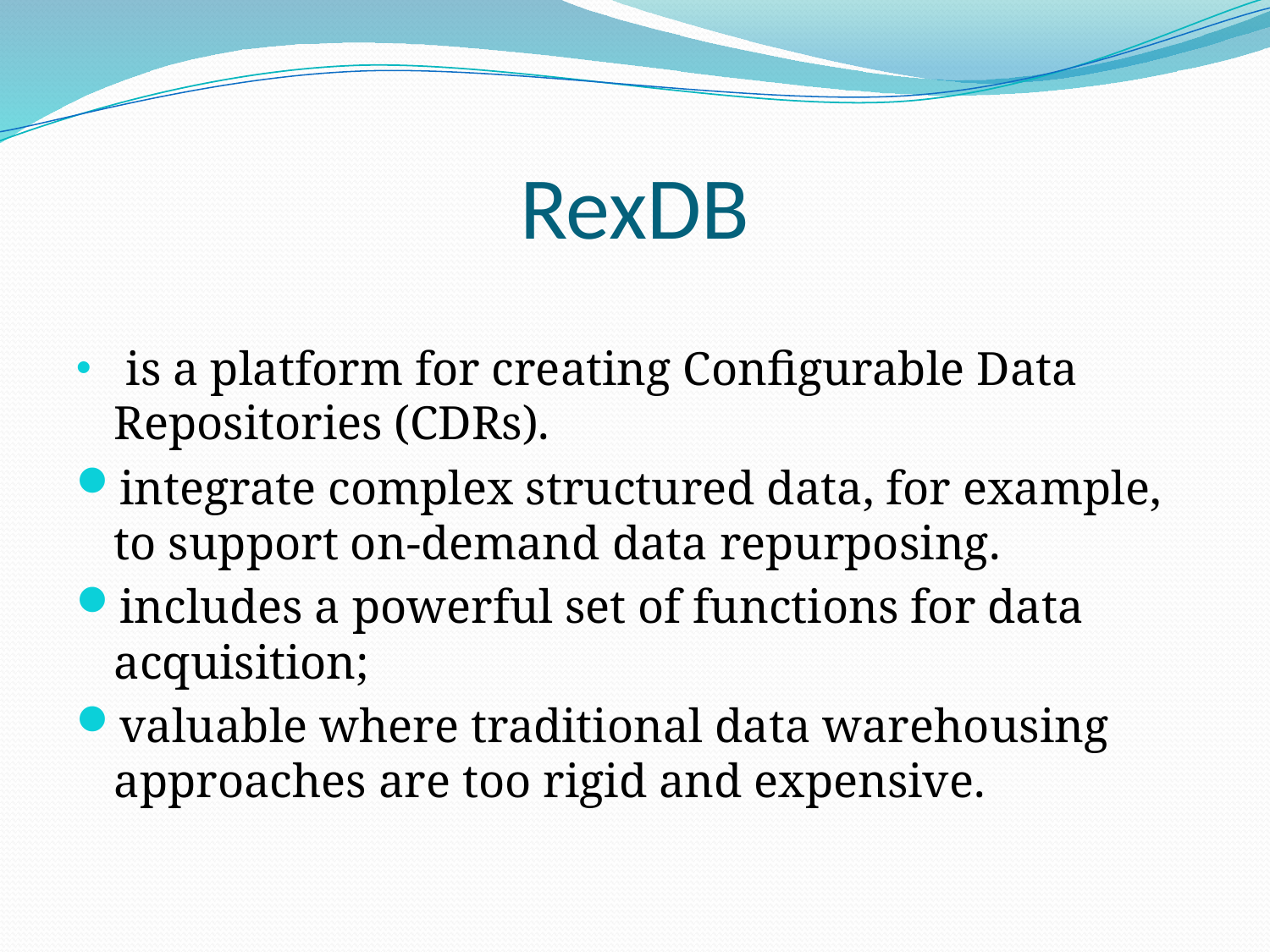

# RexDB

 is a platform for creating Configurable Data Repositories (CDRs).
integrate complex structured data, for example, to support on-demand data repurposing.
includes a powerful set of functions for data acquisition;
valuable where traditional data warehousing approaches are too rigid and expensive.